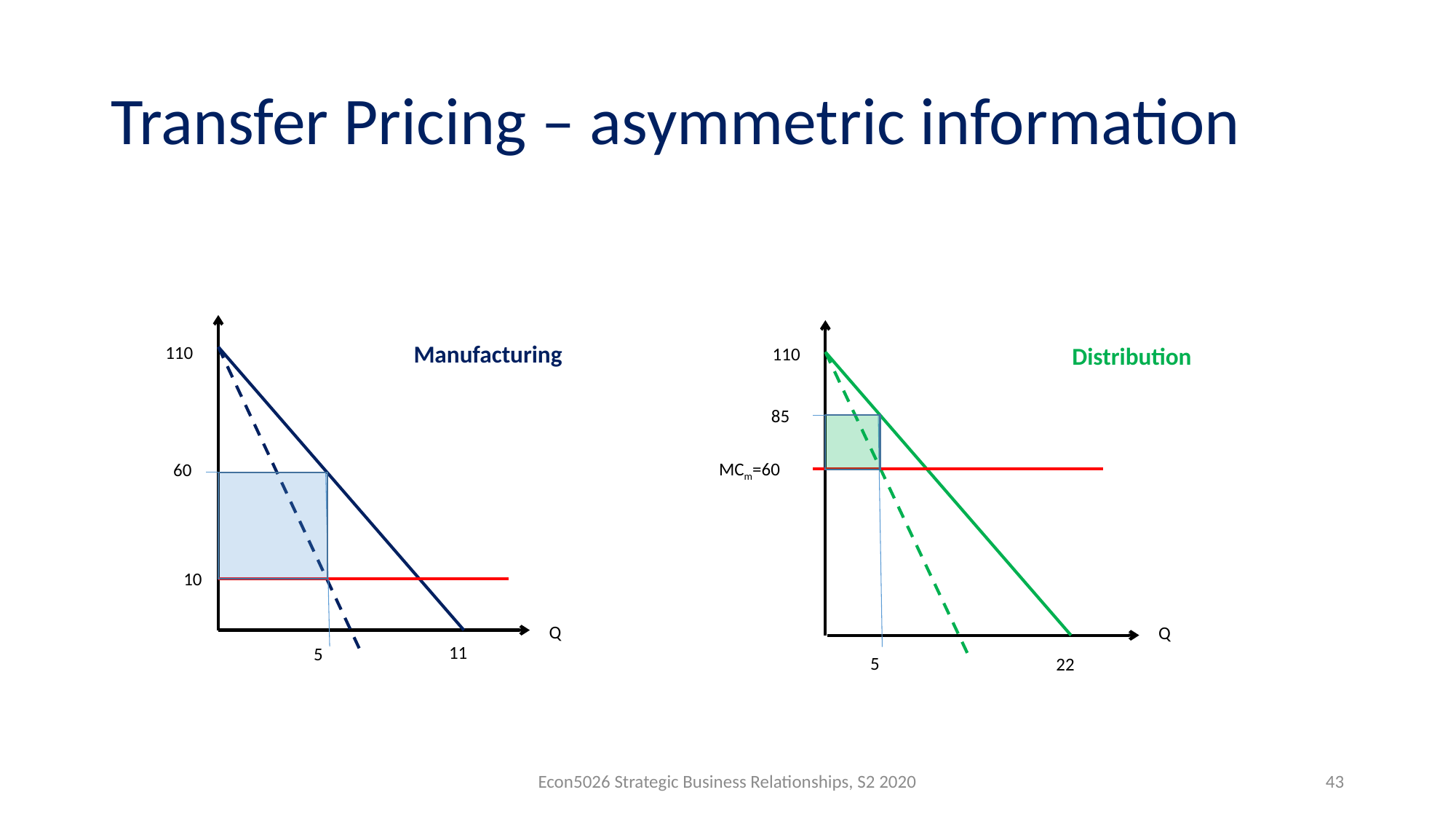

# Transfer Pricing – asymmetric information
Manufacturing
110
Distribution
110
85

MCm=60
60

10
Q
Q
11
5
5
22
Econ5026 Strategic Business Relationships, S2 2020
43